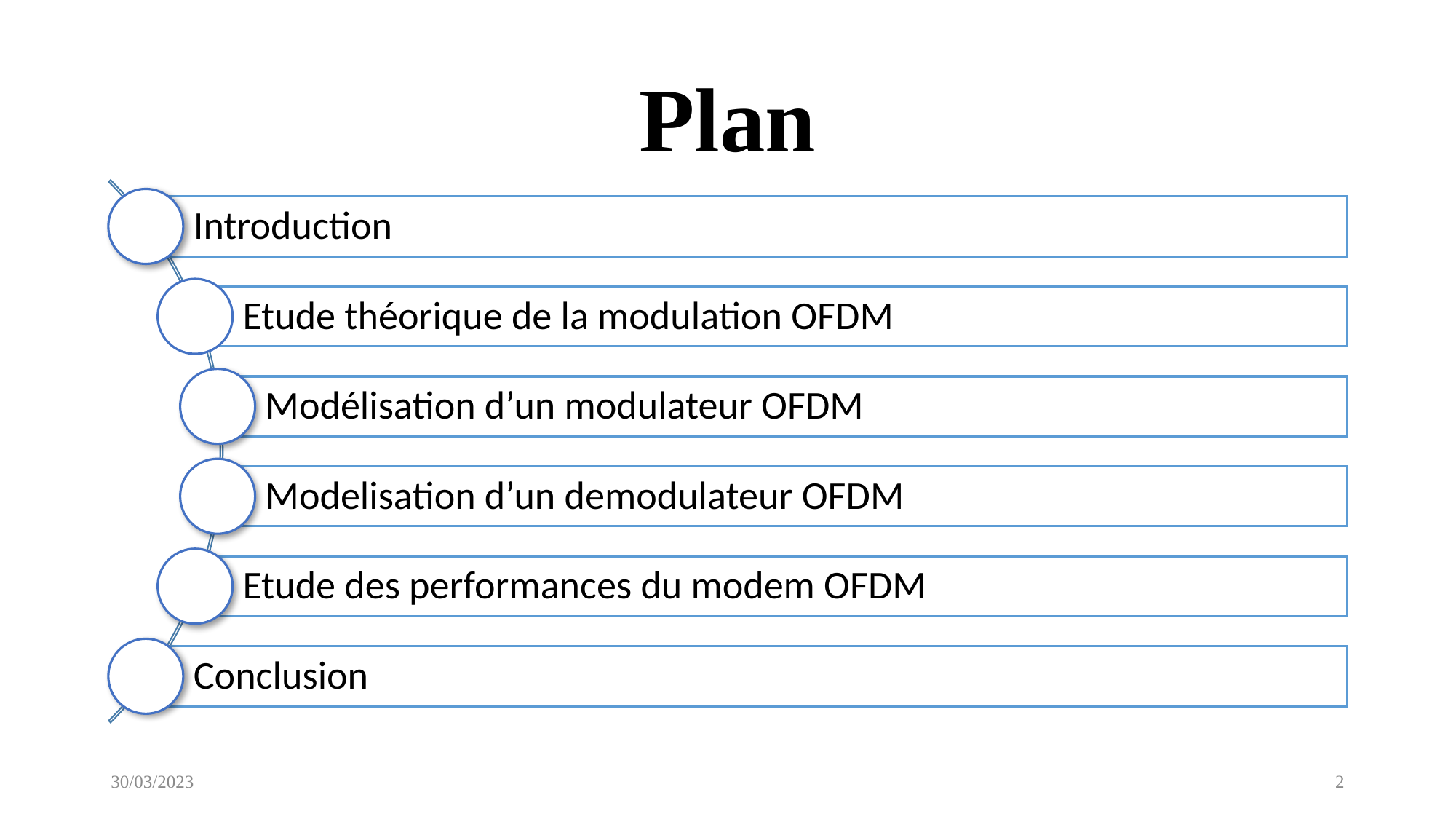

# Plan
Introduction
Etude théorique de la modulation OFDM
Modélisation d’un modulateur OFDM
Modelisation d’un demodulateur OFDM
Etude des performances du modem OFDM
Conclusion
30/03/2023
2